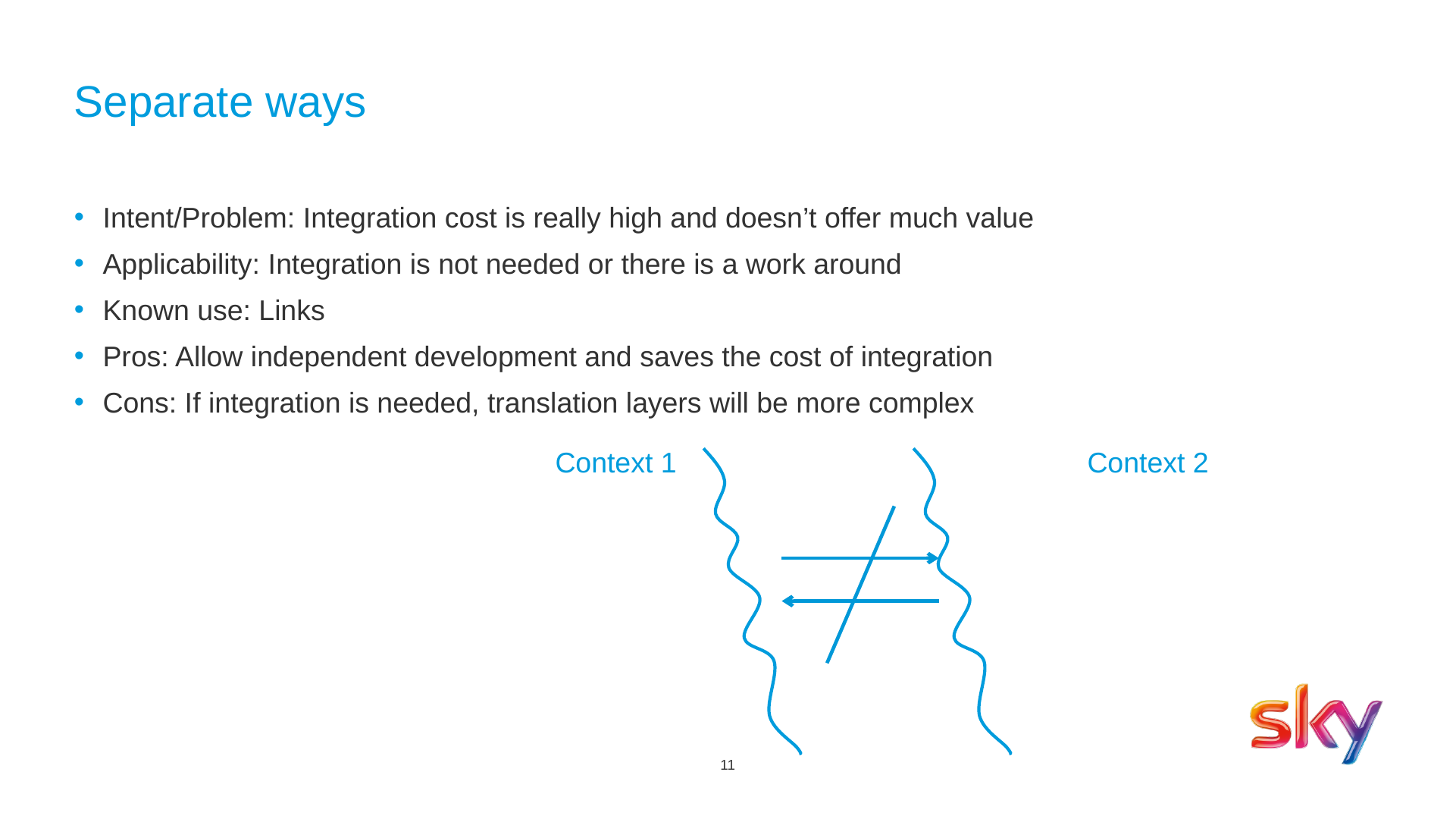

# Separate ways
Intent/Problem: Integration cost is really high and doesn’t offer much value
Applicability: Integration is not needed or there is a work around
Known use: Links
Pros: Allow independent development and saves the cost of integration
Cons: If integration is needed, translation layers will be more complex

Context 1
Context 2